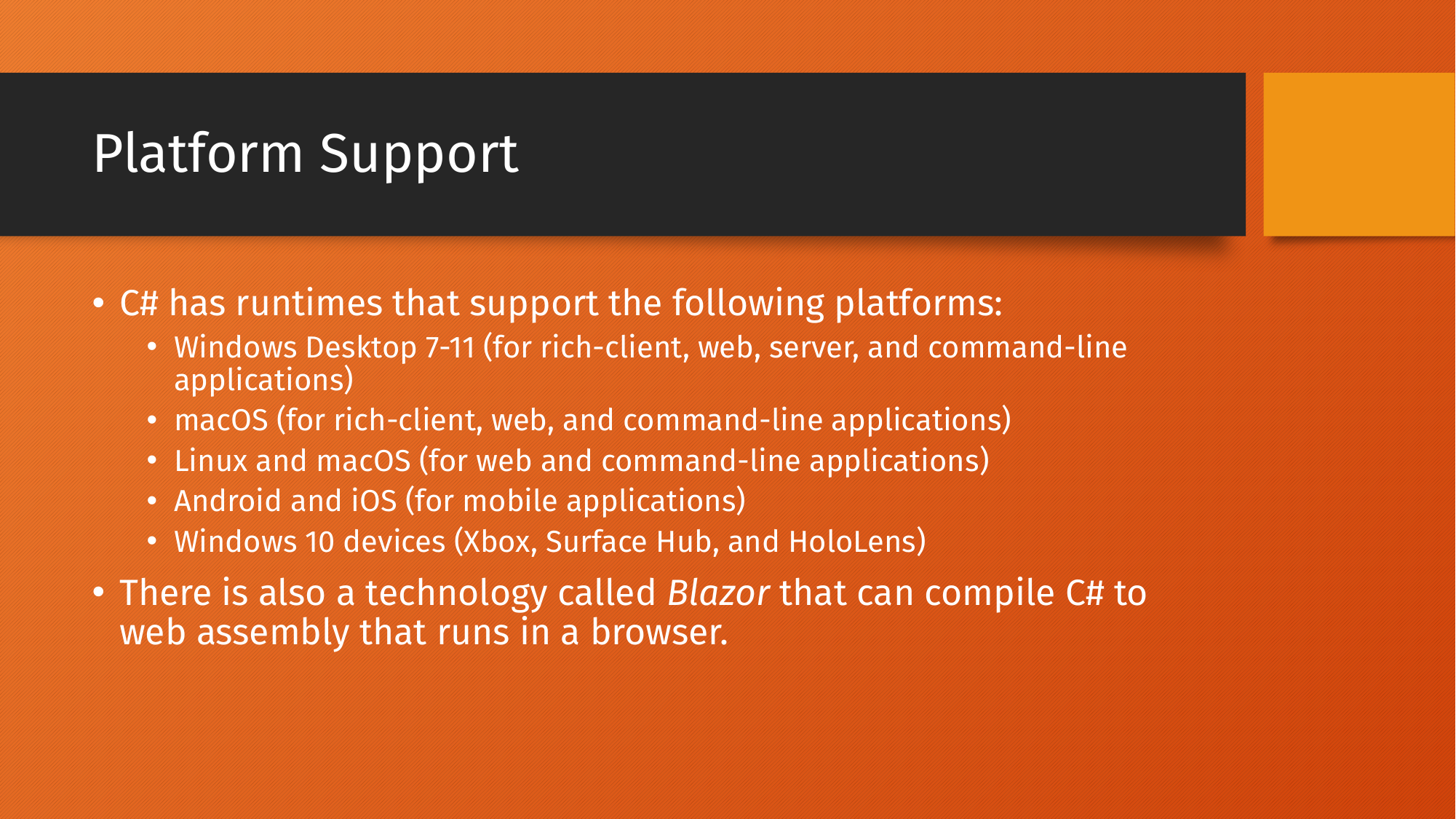

# Platform Support
C# has runtimes that support the following platforms:
Windows Desktop 7-11 (for rich-client, web, server, and command-line applications)
macOS (for rich-client, web, and command-line applications)
Linux and macOS (for web and command-line applications)
Android and iOS (for mobile applications)
Windows 10 devices (Xbox, Surface Hub, and HoloLens)
There is also a technology called Blazor that can compile C# to web assembly that runs in a browser.